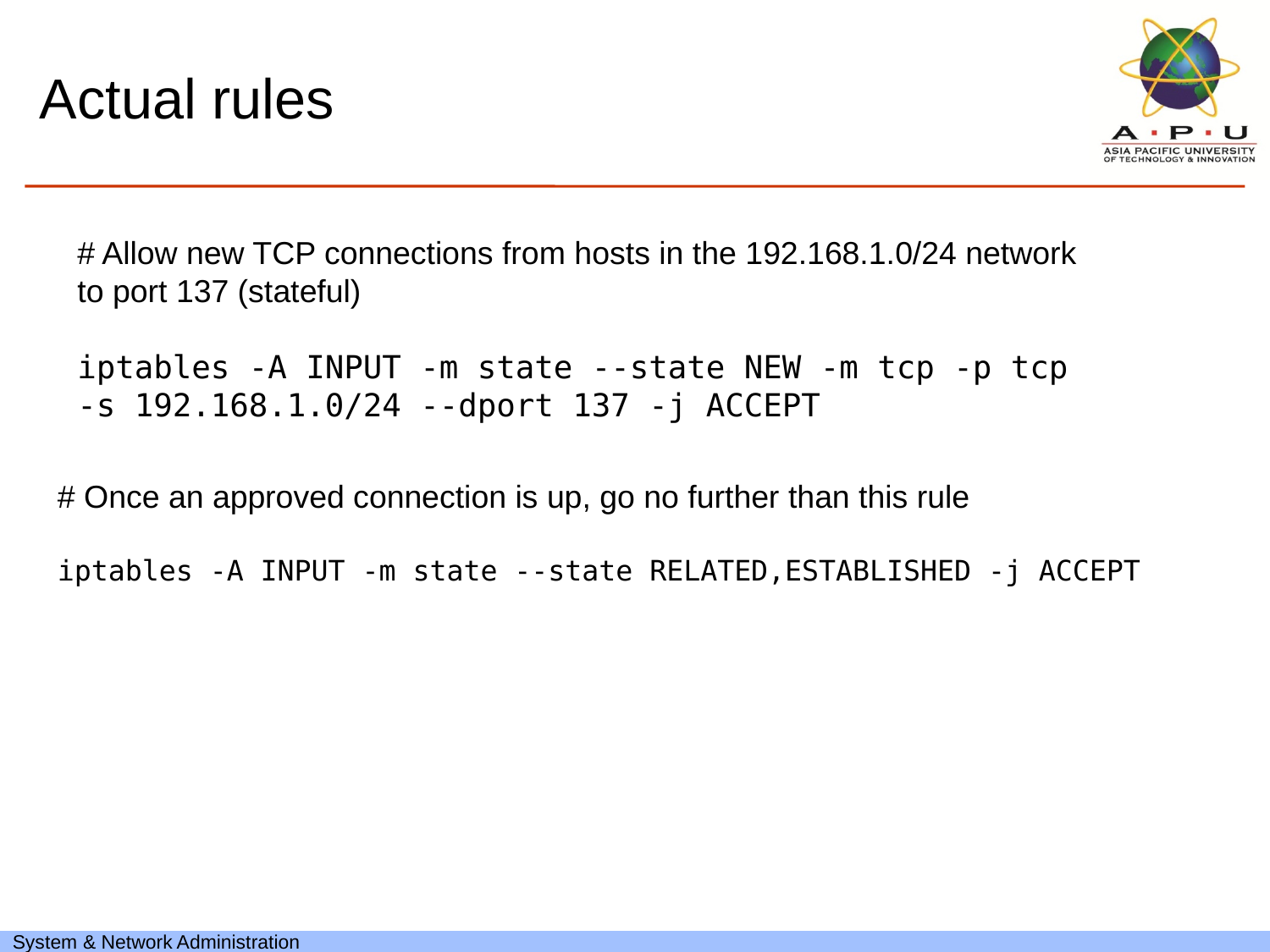

# Actual rules
# Allow new TCP connections from hosts in the 192.168.1.0/24 network to port 137 (stateful)

iptables -A INPUT -m state --state NEW -m tcp -p tcp -s 192.168.1.0/24 --dport 137 -j ACCEPT
# Once an approved connection is up, go no further than this rule

iptables -A INPUT -m state --state RELATED,ESTABLISHED -j ACCEPT